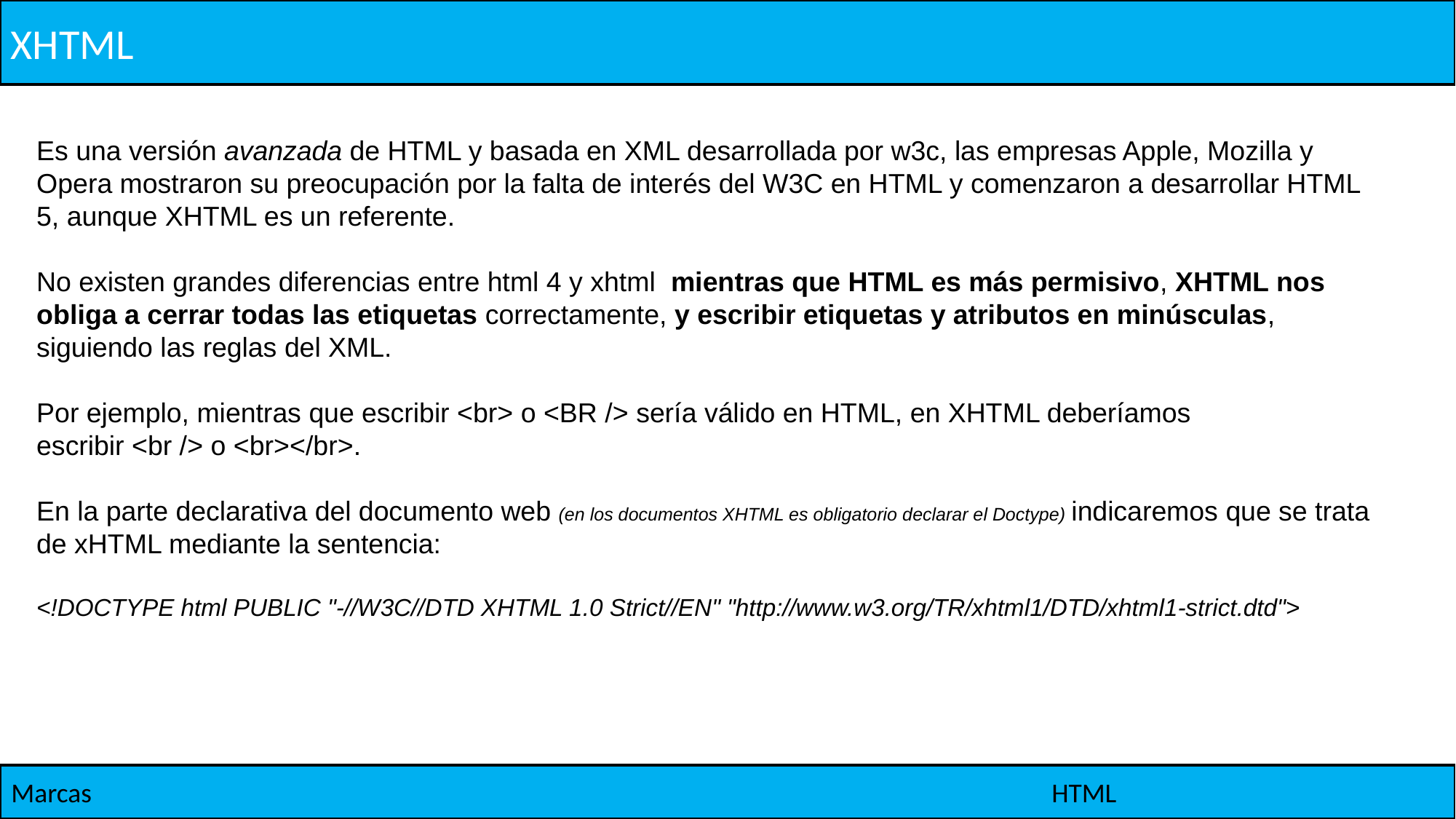

XHTML

Es una versión avanzada de HTML y basada en XML desarrollada por w3c, las empresas Apple, Mozilla y Opera mostraron su preocupación por la falta de interés del W3C en HTML y comenzaron a desarrollar HTML 5, aunque XHTML es un referente.

No existen grandes diferencias entre html 4 y xhtml  mientras que HTML es más permisivo, XHTML nos obliga a cerrar todas las etiquetas correctamente, y escribir etiquetas y atributos en minúsculas, siguiendo las reglas del XML.

Por ejemplo, mientras que escribir <br> o <BR /> sería válido en HTML, en XHTML deberíamos escribir <br /> o <br></br>.

En la parte declarativa del documento web (en los documentos XHTML es obligatorio declarar el Doctype) indicaremos que se trata de xHTML mediante la sentencia:

<!DOCTYPE html PUBLIC "-//W3C//DTD XHTML 1.0 Strict//EN" "http://www.w3.org/TR/xhtml1/DTD/xhtml1-strict.dtd">

Marcas

HTML